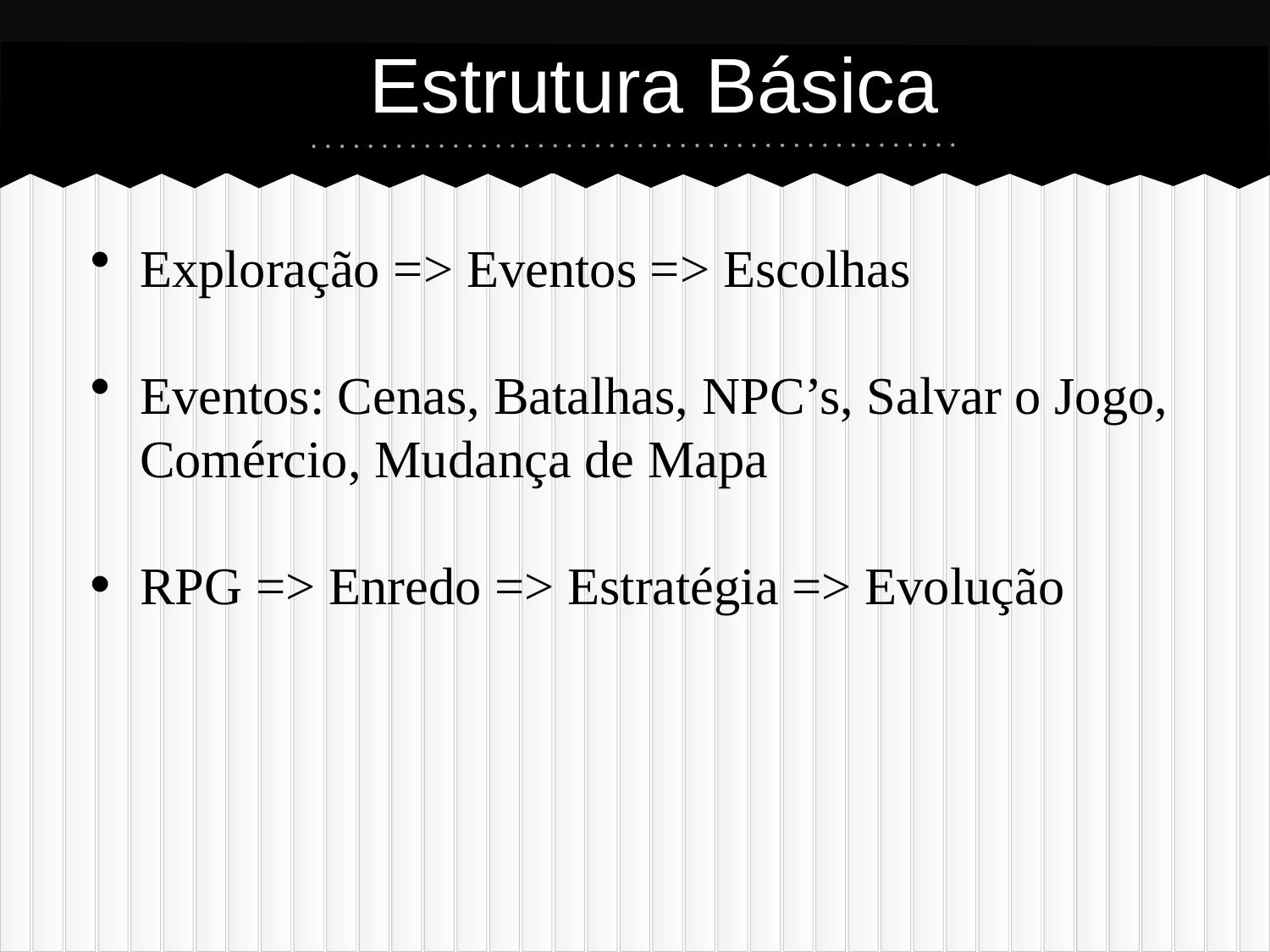

# Estrutura Básica
Exploração => Eventos => Escolhas

Eventos: Cenas, Batalhas, NPC’s, Salvar o Jogo,
	Comércio, Mudança de Mapa

RPG => Enredo => Estratégia => Evolução